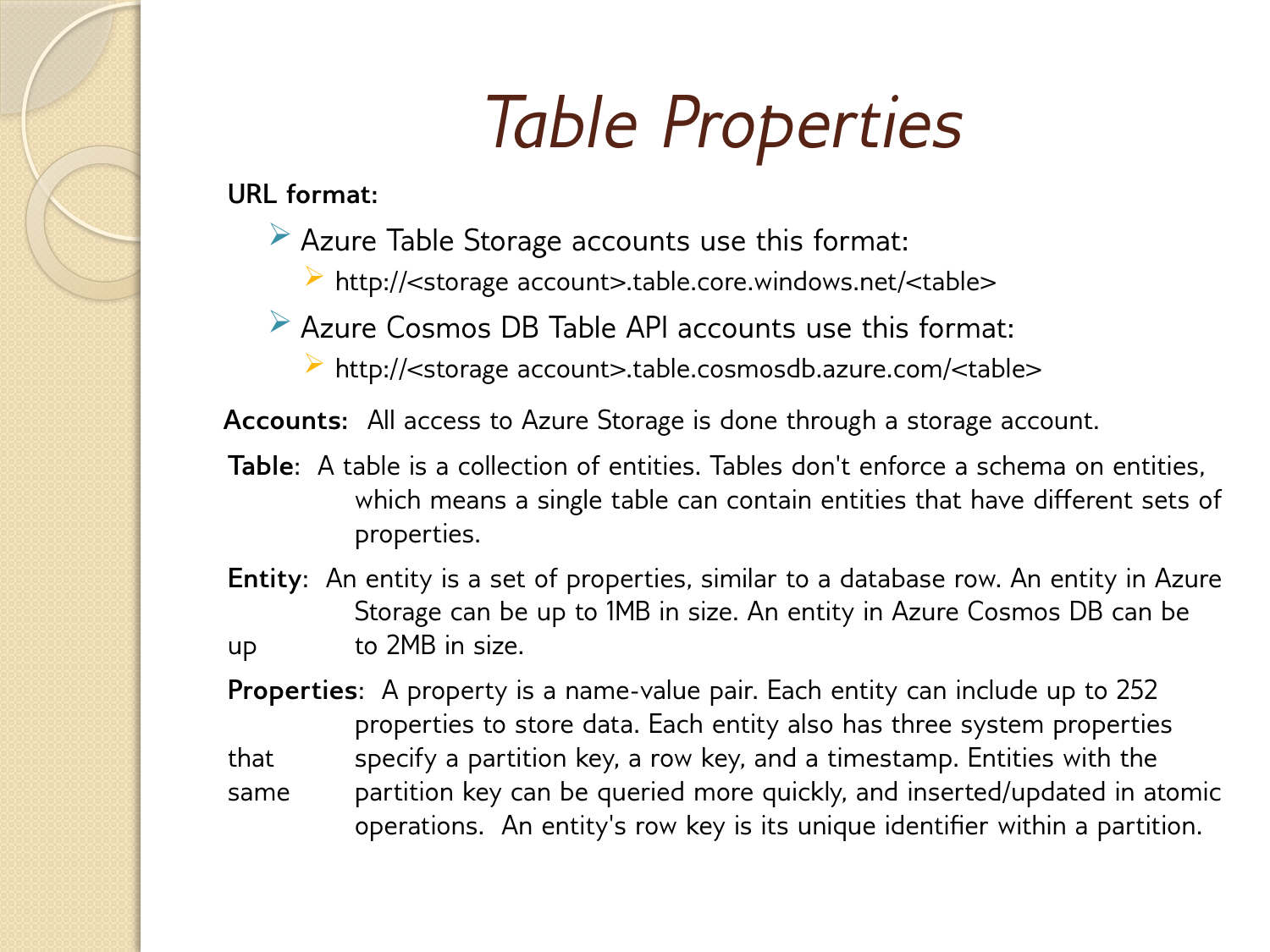

# Table Properties
URL format:
Azure Table Storage accounts use this format:
http://<storage account>.table.core.windows.net/<table>
Azure Cosmos DB Table API accounts use this format:
http://<storage account>.table.cosmosdb.azure.com/<table>
Accounts:  All access to Azure Storage is done through a storage account.
Table:  A table is a collection of entities. Tables don't enforce a schema on entities, 	which means a single table can contain entities that have different sets of 	properties.
Entity:  An entity is a set of properties, similar to a database row. An entity in Azure 	Storage can be up to 1MB in size. An entity in Azure Cosmos DB can be up 	to 2MB in size.
Properties:  A property is a name-value pair. Each entity can include up to 252 	properties to store data. Each entity also has three system properties that 	specify a partition key, a row key, and a timestamp. Entities with the same 	partition key can be queried more quickly, and inserted/updated in atomic 	operations.  An entity's row key is its unique identifier within a partition.